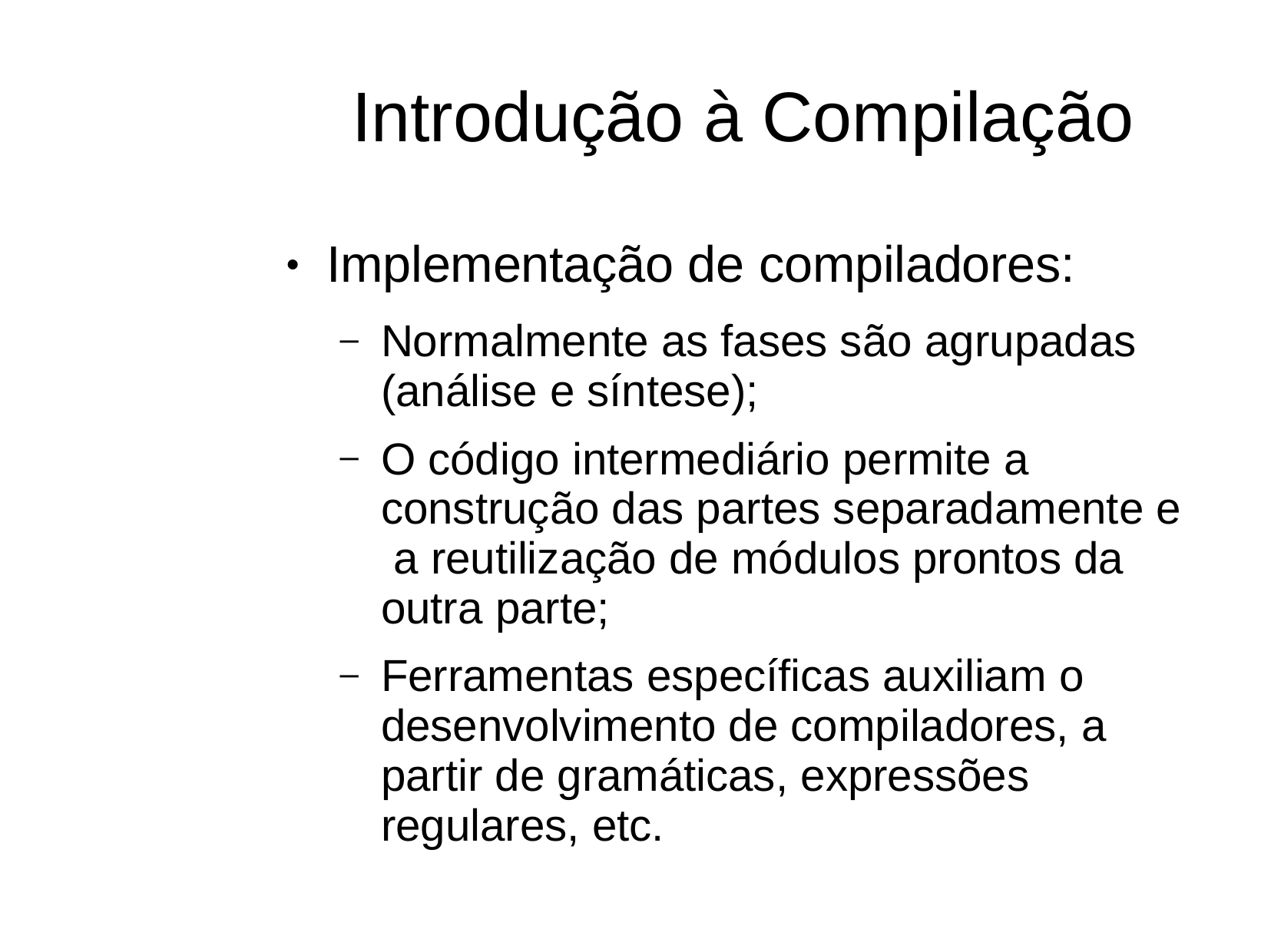

# Introdução à Compilação
Implementação de compiladores:
Normalmente as fases são agrupadas  (análise e síntese);
O código intermediário permite a  construção das partes separadamente e  a reutilização de módulos prontos da  outra parte;
Ferramentas específicas auxiliam o  desenvolvimento de compiladores, a  partir de gramáticas, expressões  regulares, etc.
●